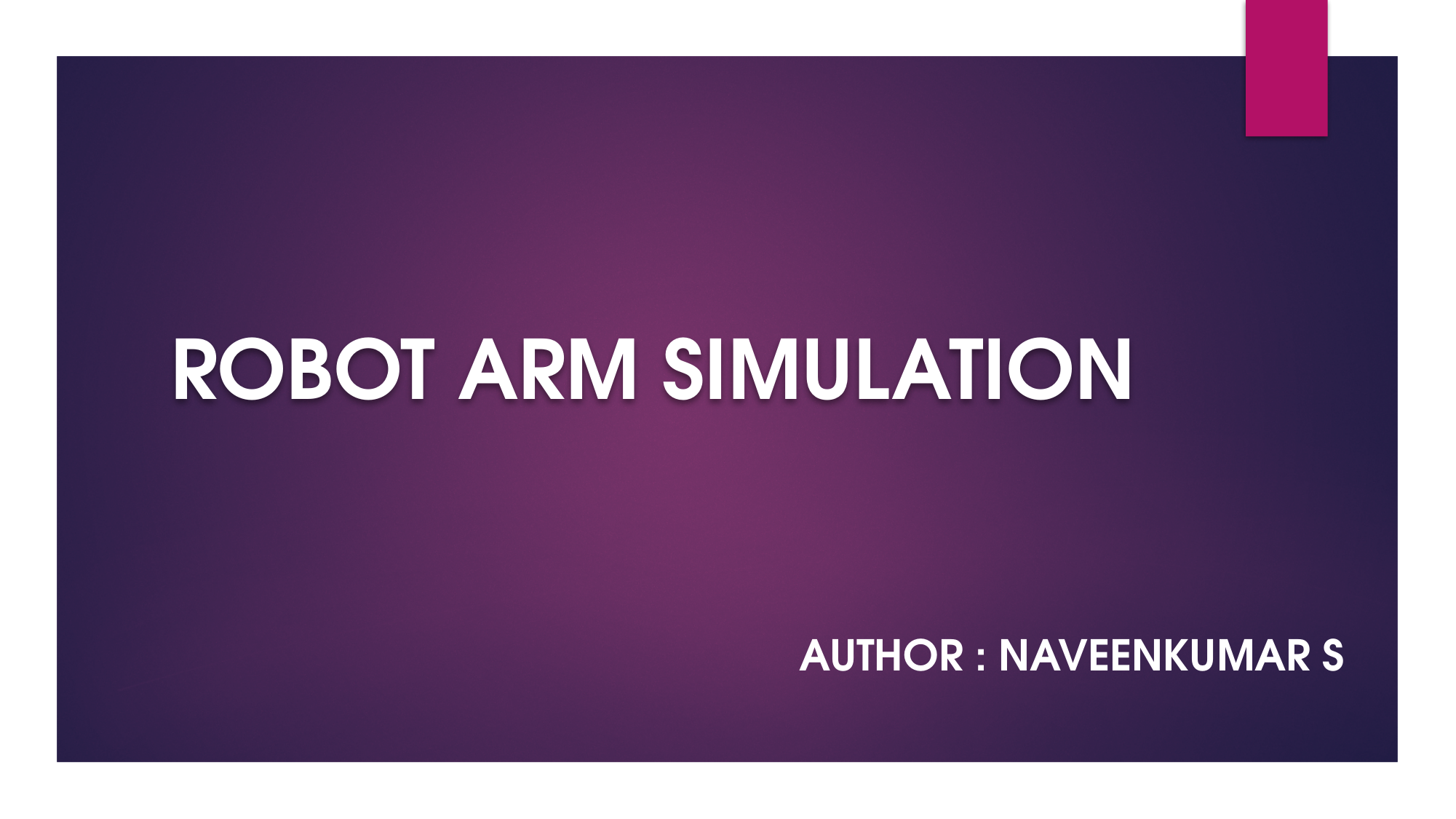

# ROBOT ARM SIMULATION
AUTHOR : NAVEENKUMAR S